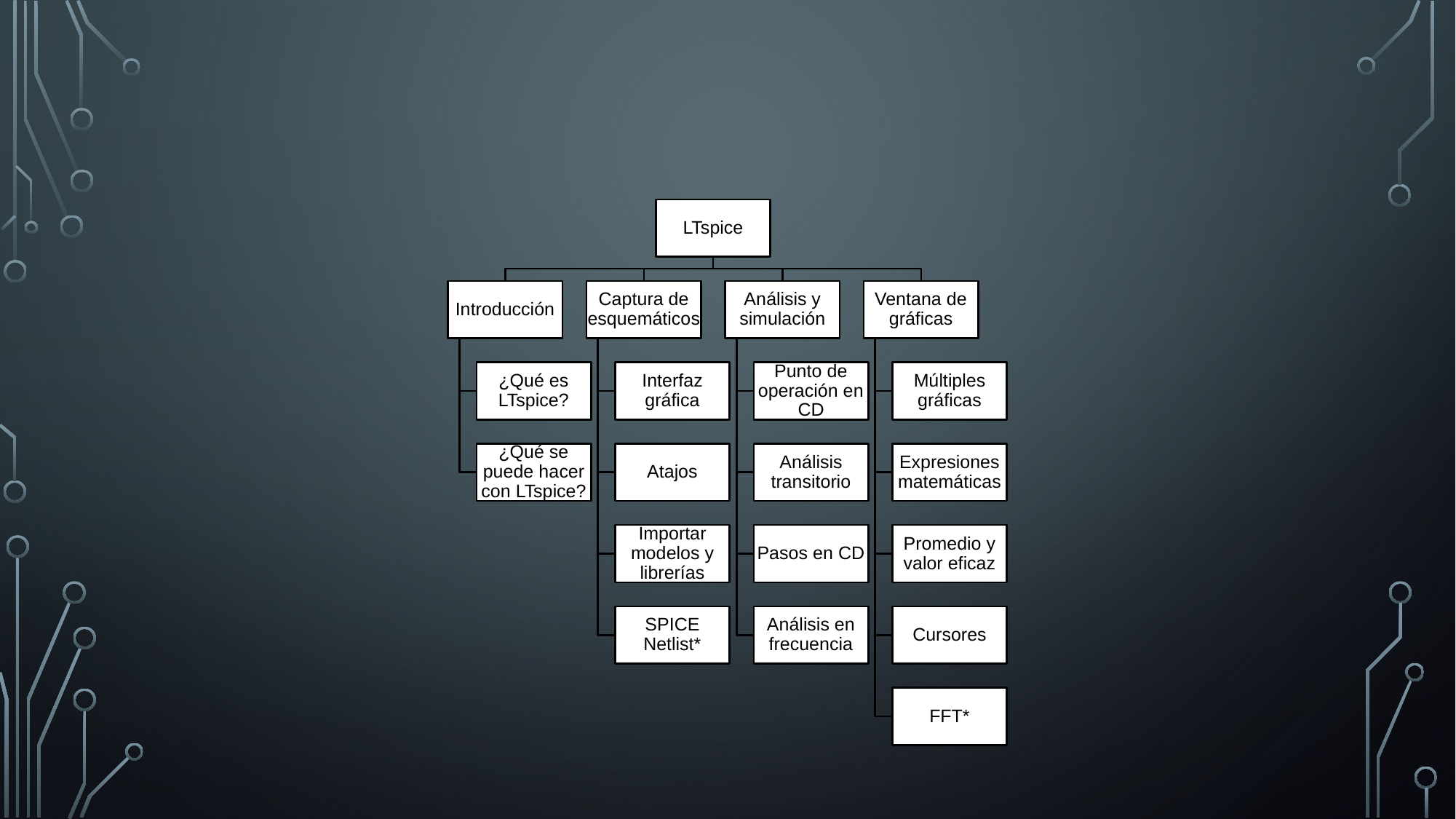

LTspice
Introducción
¿Qué es LTspice?
¿Qué se puede hacer con LTspice?
Captura de esquemáticos
Interfaz gráfica
Atajos
Importar modelos y librerías
SPICE Netlist*
Análisis y simulación
Punto de operación en CD
Análisis transitorio
Pasos en CD
Análisis en frecuencia
Ventana de gráficas
Múltiples gráficas
Expresiones matemáticas
Promedio y valor eficaz
Cursores
FFT*